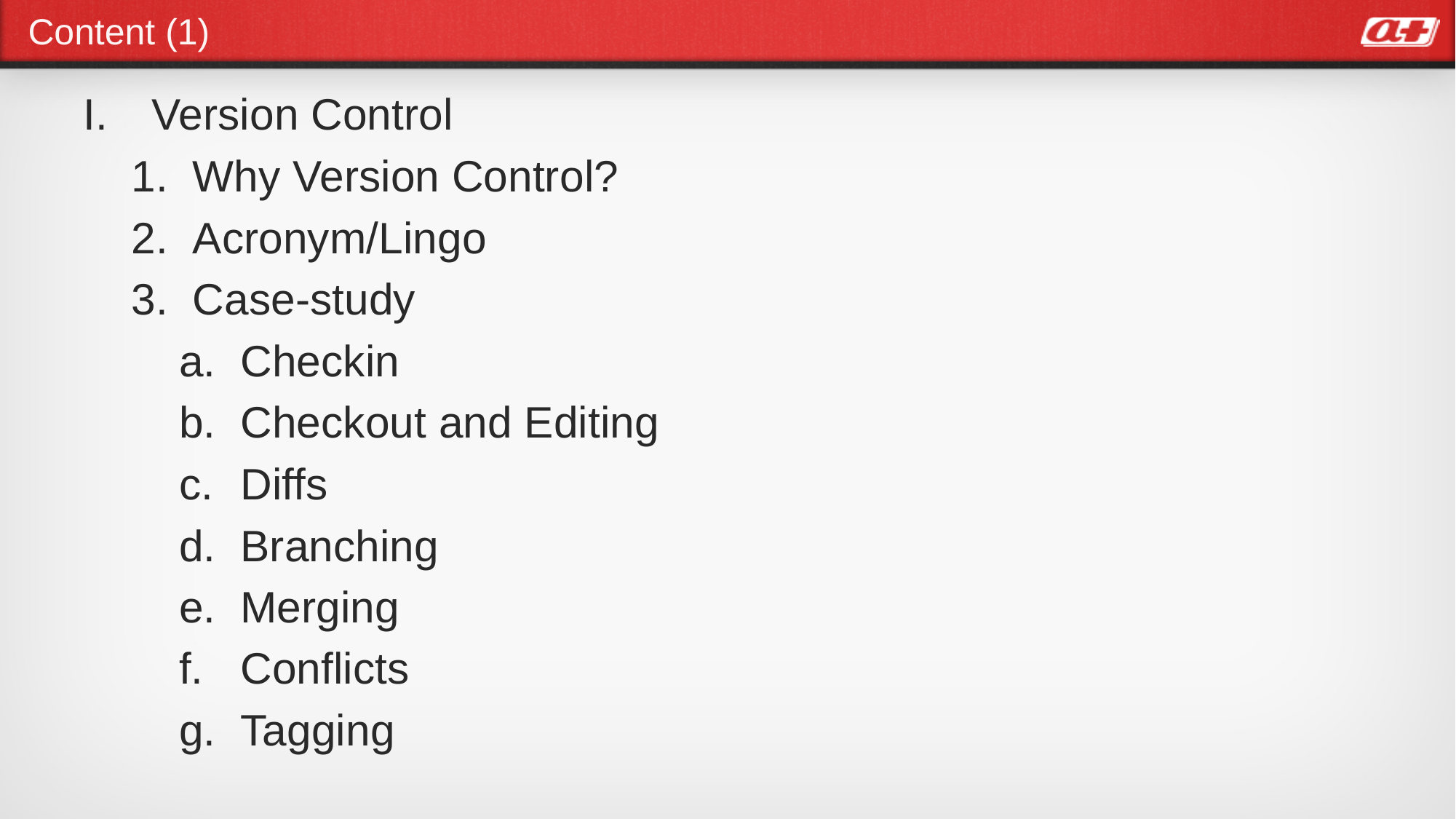

# Content (1)
Version Control
Why Version Control?
Acronym/Lingo
Case-study
Checkin
Checkout and Editing
Diffs
Branching
Merging
Conflicts
Tagging